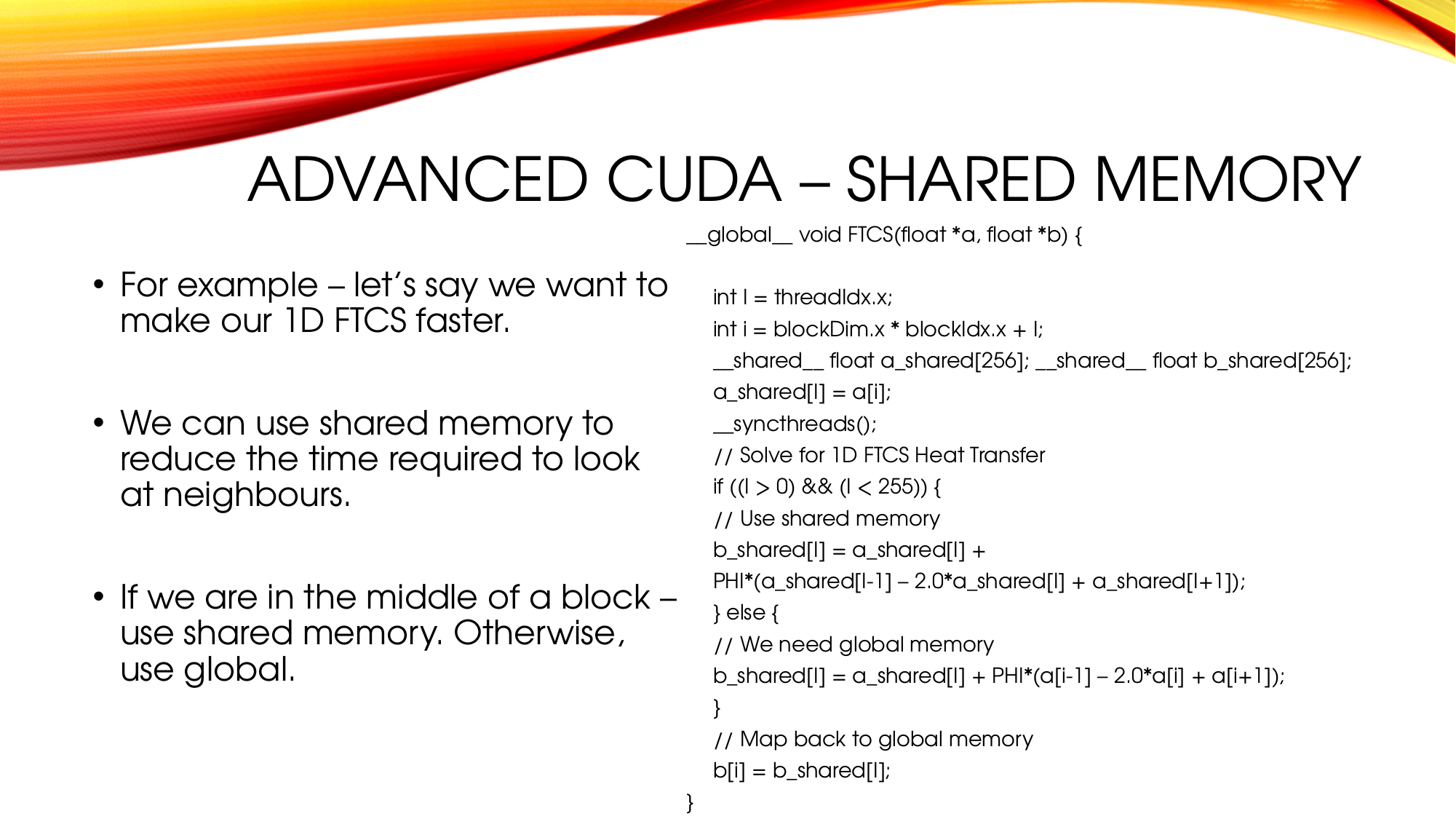

# ADVANCED CUDA – SHARED MEMORY
__global__ void FTCS(float *a, float *b) {

	int I = threadIdx.x;
	int i = blockDim.x * blockIdx.x + I;
	__shared__ float a_shared[256]; __shared__ float b_shared[256];
	a_shared[I] = a[i];
	__syncthreads();
	// Solve for 1D FTCS Heat Transfer
	if ((I > 0) && (I < 255)) {
		// Use shared memory
		b_shared[I] = a_shared[I] +
		PHI*(a_shared[I-1] – 2.0*a_shared[I] + a_shared[I+1]);
	} else {
		// We need global memory
		b_shared[I] = a_shared[I] + PHI*(a[i-1] – 2.0*a[i] + a[i+1]);
	}
	// Map back to global memory
	b[i] = b_shared[I];
}
For example – let’s say we want to make our 1D FTCS faster.

We can use shared memory to reduce the time required to look at neighbours.

If we are in the middle of a block – use shared memory. Otherwise, use global.